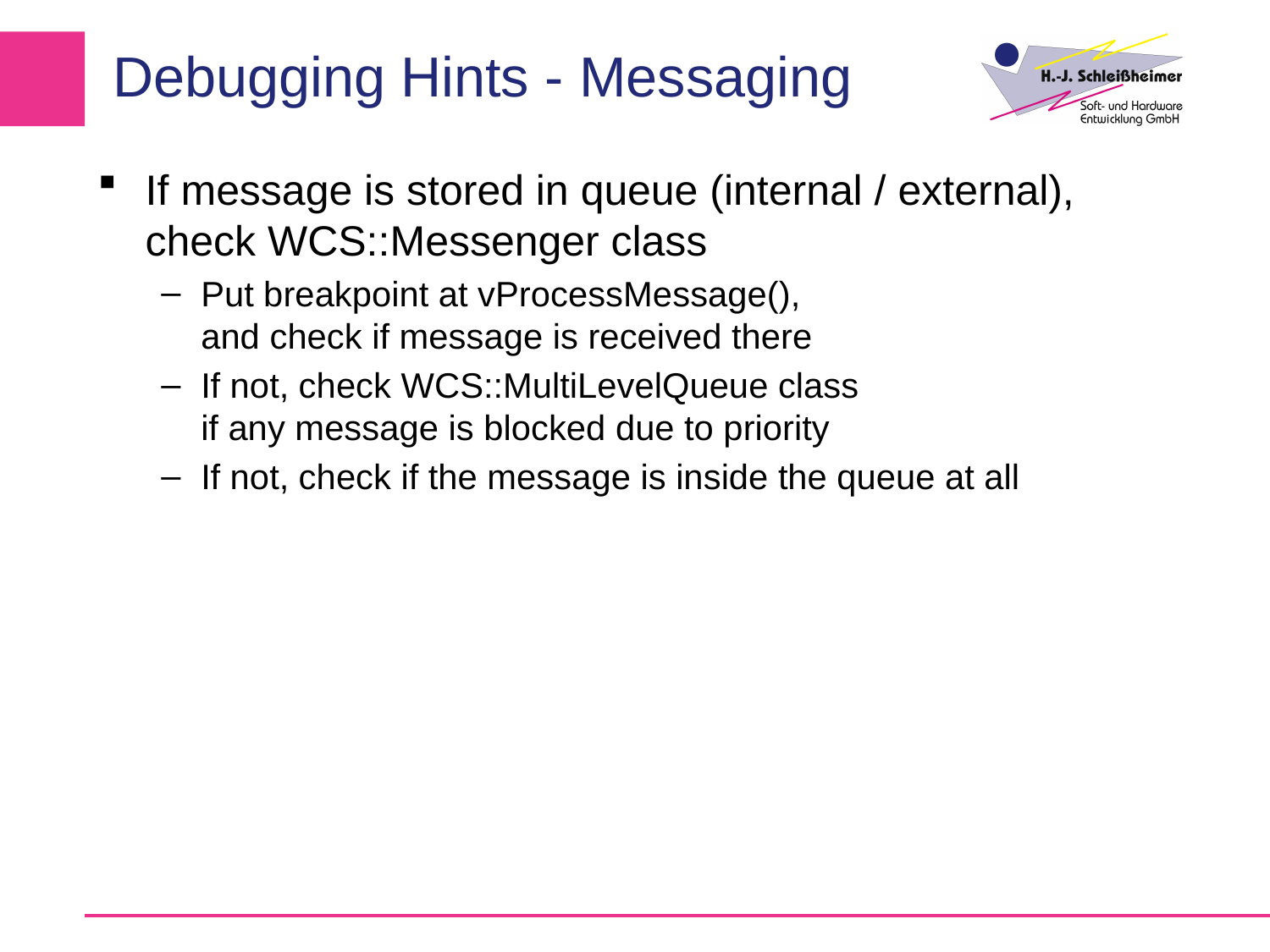

# Debugging Hints - Messaging
If message is stored in queue (internal / external),
check WCS::Messenger class
Put breakpoint at vProcessMessage(),
and check if message is received there
If not, check WCS::MultiLevelQueue class
if any message is blocked due to priority
If not, check if the message is inside the queue at all